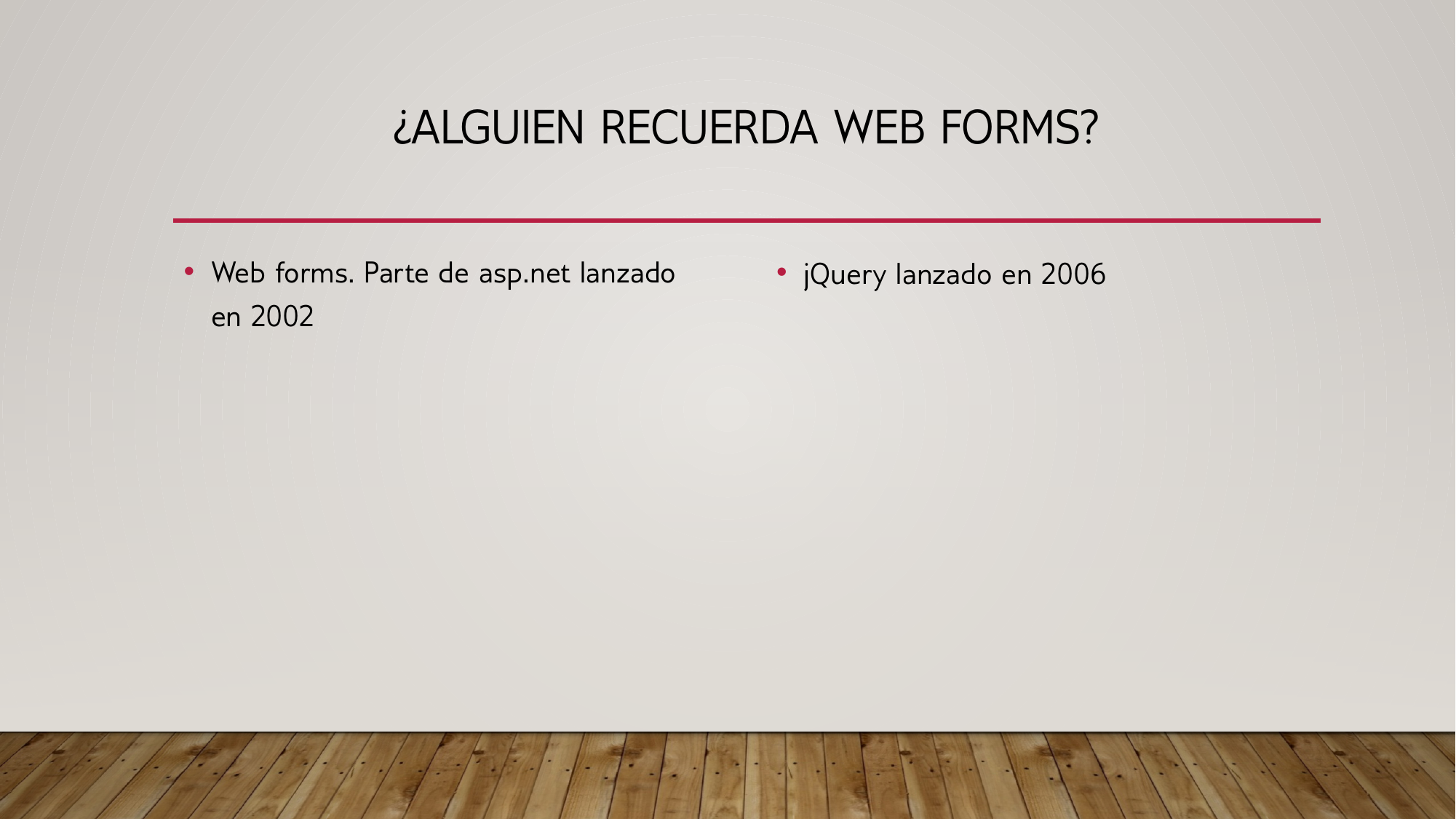

# ¿Alguien recuerda Web Forms?
Web forms. Parte de asp.net lanzado en 2002
jQuery lanzado en 2006